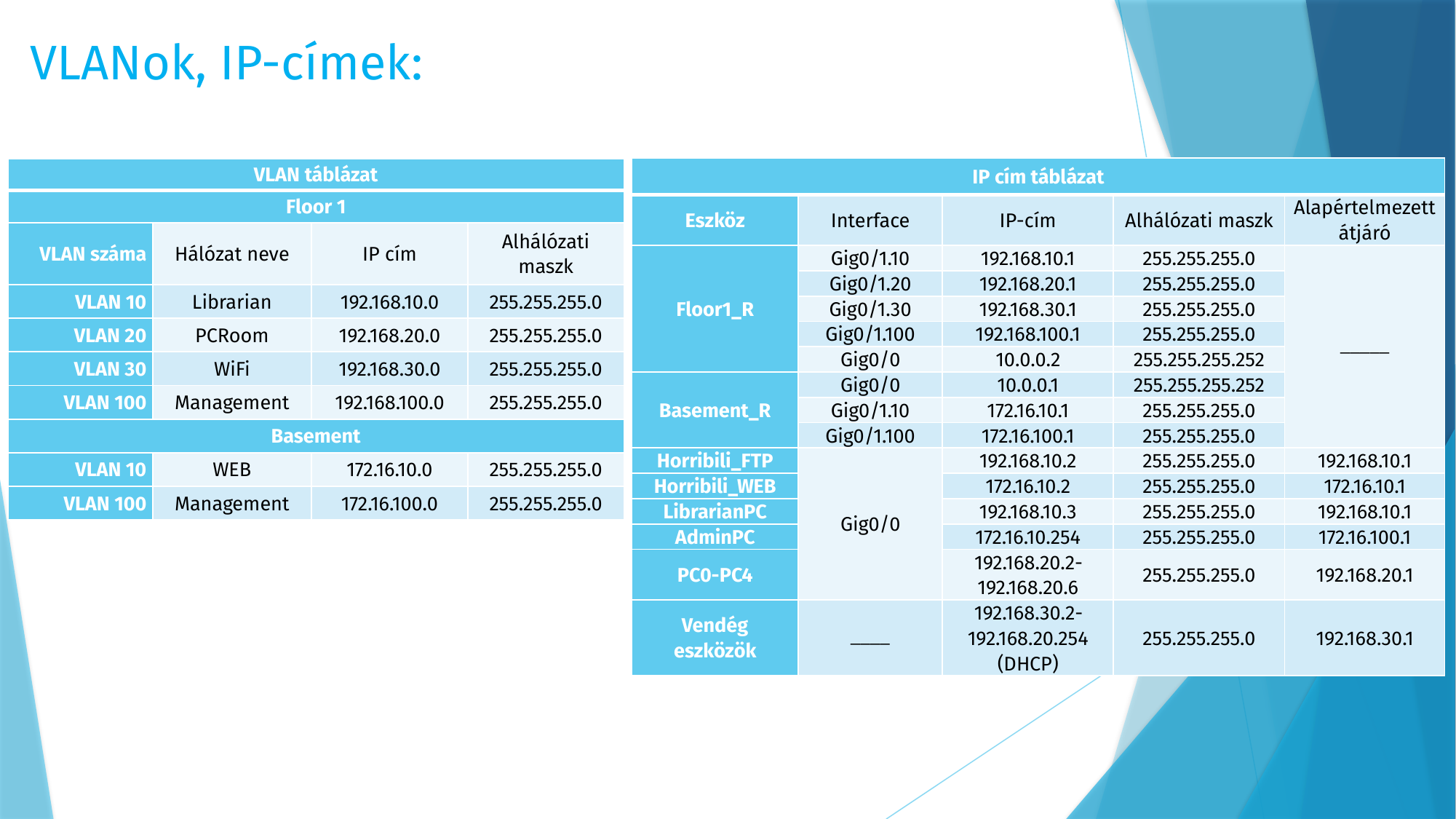

VLANok, IP-címek:
| IP cím táblázat |  |  |  |  |
| --- | --- | --- | --- | --- |
| Eszköz | Interface | IP-cím | Alhálózati maszk | Alapértelmezett átjáró |
| Floor1\_R | Gig0/1.10 | 192.168.10.1 | 255.255.255.0 | \_\_\_\_\_ |
|  | Gig0/1.20 | 192.168.20.1 | 255.255.255.0 |  |
|  | Gig0/1.30 | 192.168.30.1 | 255.255.255.0 |  |
|  | Gig0/1.100 | 192.168.100.1 | 255.255.255.0 |  |
|  | Gig0/0 | 10.0.0.2 | 255.255.255.252 |  |
| Basement\_R | Gig0/0 | 10.0.0.1 | 255.255.255.252 |  |
|  | Gig0/1.10 | 172.16.10.1 | 255.255.255.0 |  |
|  | Gig0/1.100 | 172.16.100.1 | 255.255.255.0 |  |
| Horribili\_FTP | Gig0/0 | 192.168.10.2 | 255.255.255.0 | 192.168.10.1 |
| Horribili\_WEB |  | 172.16.10.2 | 255.255.255.0 | 172.16.10.1 |
| LibrarianPC |  | 192.168.10.3 | 255.255.255.0 | 192.168.10.1 |
| AdminPC |  | 172.16.10.254 | 255.255.255.0 | 172.16.100.1 |
| PC0-PC4 |  | 192.168.20.2-192.168.20.6 | 255.255.255.0 | 192.168.20.1 |
| Vendég eszközök | \_\_\_\_ | 192.168.30.2-192.168.20.254 (DHCP) | 255.255.255.0 | 192.168.30.1 |
| VLAN táblázat |  |  |  |
| --- | --- | --- | --- |
| Floor 1 |  |  |  |
| VLAN száma | Hálózat neve | IP cím | Alhálózati maszk |
| VLAN 10 | Librarian | 192.168.10.0 | 255.255.255.0 |
| VLAN 20 | PCRoom | 192.168.20.0 | 255.255.255.0 |
| VLAN 30 | WiFi | 192.168.30.0 | 255.255.255.0 |
| VLAN 100 | Management | 192.168.100.0 | 255.255.255.0 |
| Basement |  |  |  |
| VLAN 10 | WEB | 172.16.10.0 | 255.255.255.0 |
| VLAN 100 | Management | 172.16.100.0 | 255.255.255.0 |